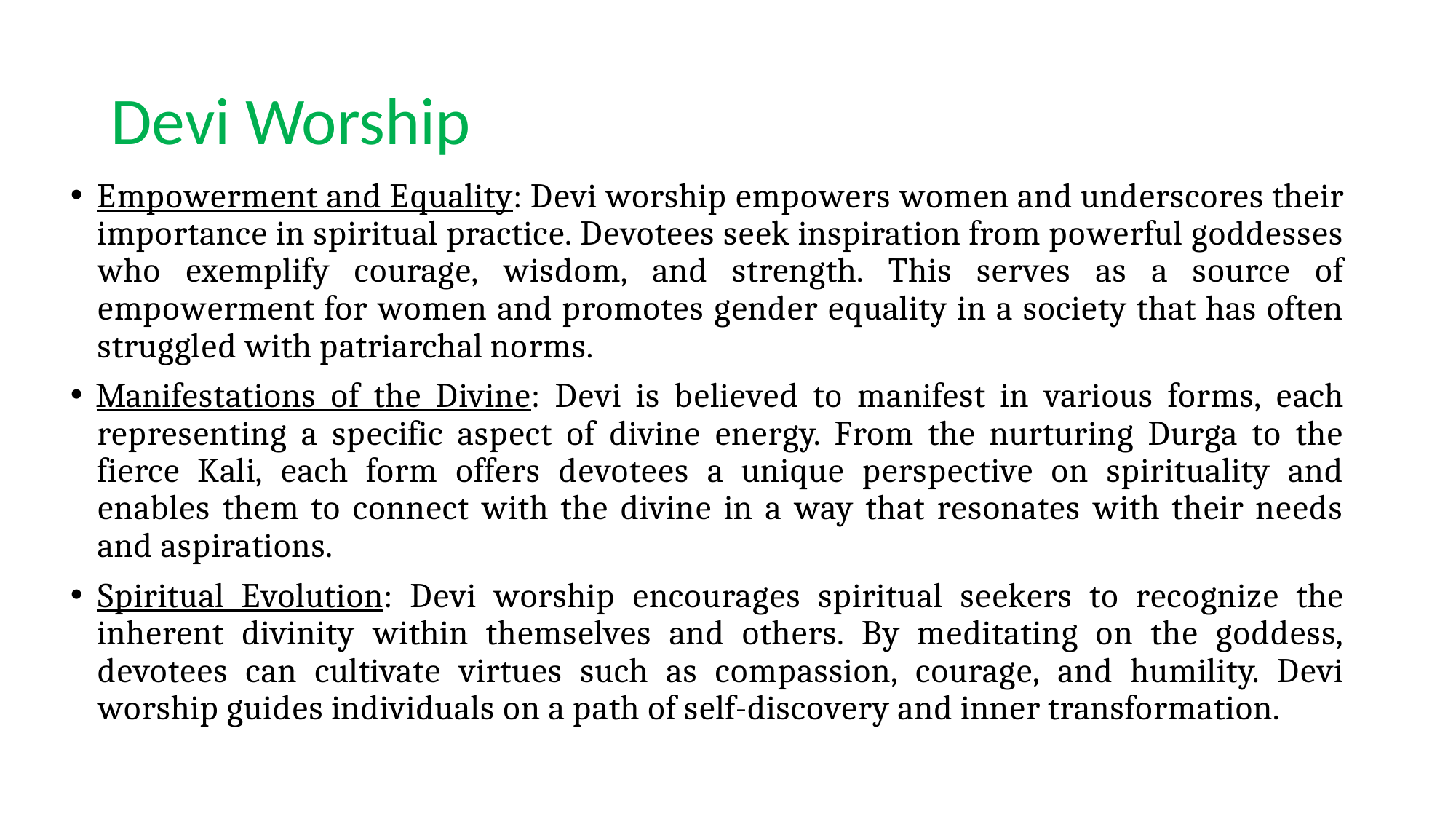

# Devi Worship
Empowerment and Equality: Devi worship empowers women and underscores their importance in spiritual practice. Devotees seek inspiration from powerful goddesses who exemplify courage, wisdom, and strength. This serves as a source of empowerment for women and promotes gender equality in a society that has often struggled with patriarchal norms.
Manifestations of the Divine: Devi is believed to manifest in various forms, each representing a specific aspect of divine energy. From the nurturing Durga to the fierce Kali, each form offers devotees a unique perspective on spirituality and enables them to connect with the divine in a way that resonates with their needs and aspirations.
Spiritual Evolution: Devi worship encourages spiritual seekers to recognize the inherent divinity within themselves and others. By meditating on the goddess, devotees can cultivate virtues such as compassion, courage, and humility. Devi worship guides individuals on a path of self-discovery and inner transformation.